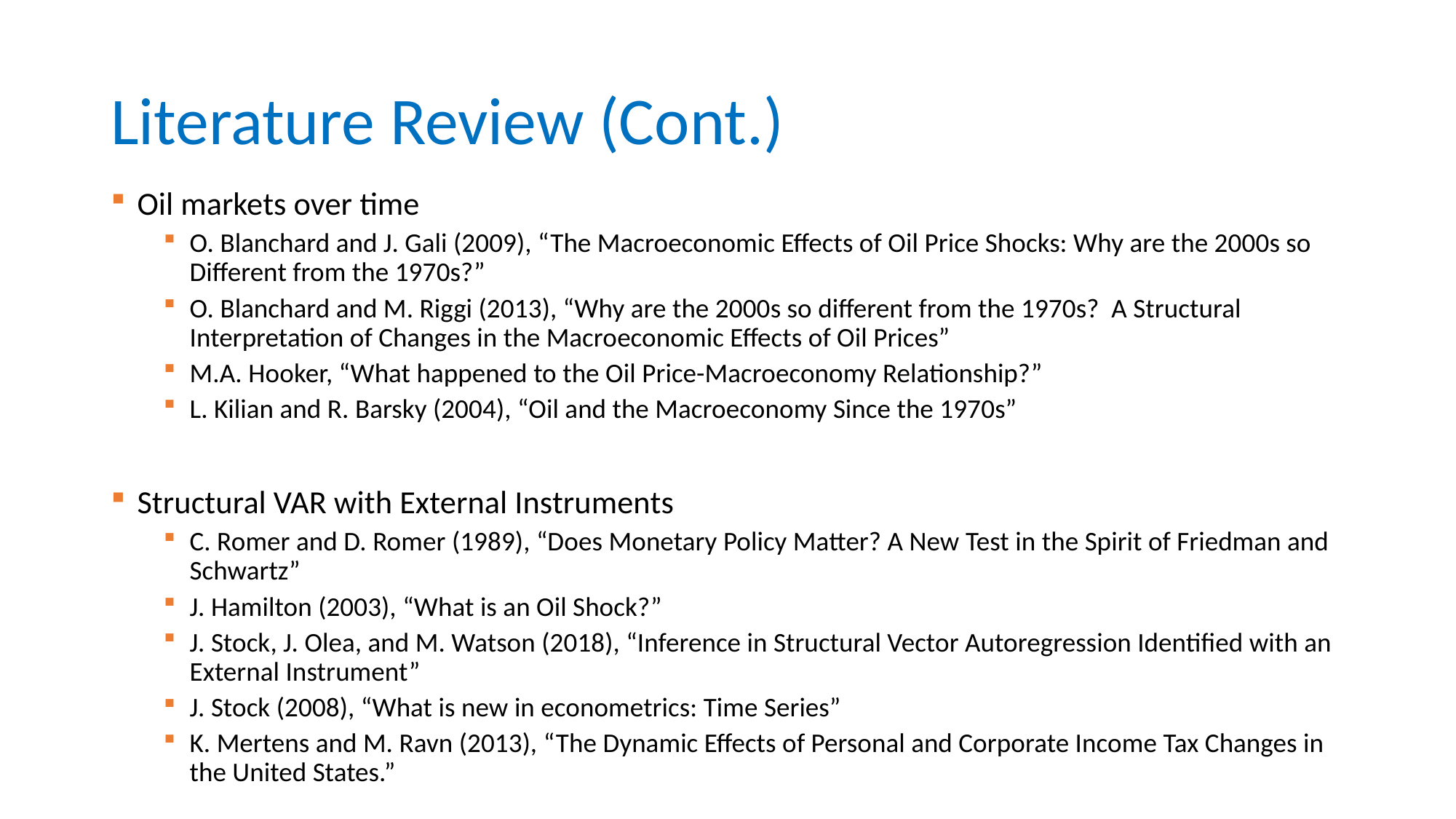

# Literature Review (Cont.)
Oil markets over time
O. Blanchard and J. Gali (2009), “The Macroeconomic Effects of Oil Price Shocks: Why are the 2000s so Different from the 1970s?”
O. Blanchard and M. Riggi (2013), “Why are the 2000s so different from the 1970s?  A Structural Interpretation of Changes in the Macroeconomic Effects of Oil Prices”
M.A. Hooker, “What happened to the Oil Price-Macroeconomy Relationship?”
L. Kilian and R. Barsky (2004), “Oil and the Macroeconomy Since the 1970s”

Structural VAR with External Instruments
C. Romer and D. Romer (1989), “Does Monetary Policy Matter? A New Test in the Spirit of Friedman and Schwartz”
J. Hamilton (2003), “What is an Oil Shock?”
J. Stock, J. Olea, and M. Watson (2018), “Inference in Structural Vector Autoregression Identified with an External Instrument”
J. Stock (2008), “What is new in econometrics: Time Series”
K. Mertens and M. Ravn (2013), “The Dynamic Effects of Personal and Corporate Income Tax Changes in the United States.”